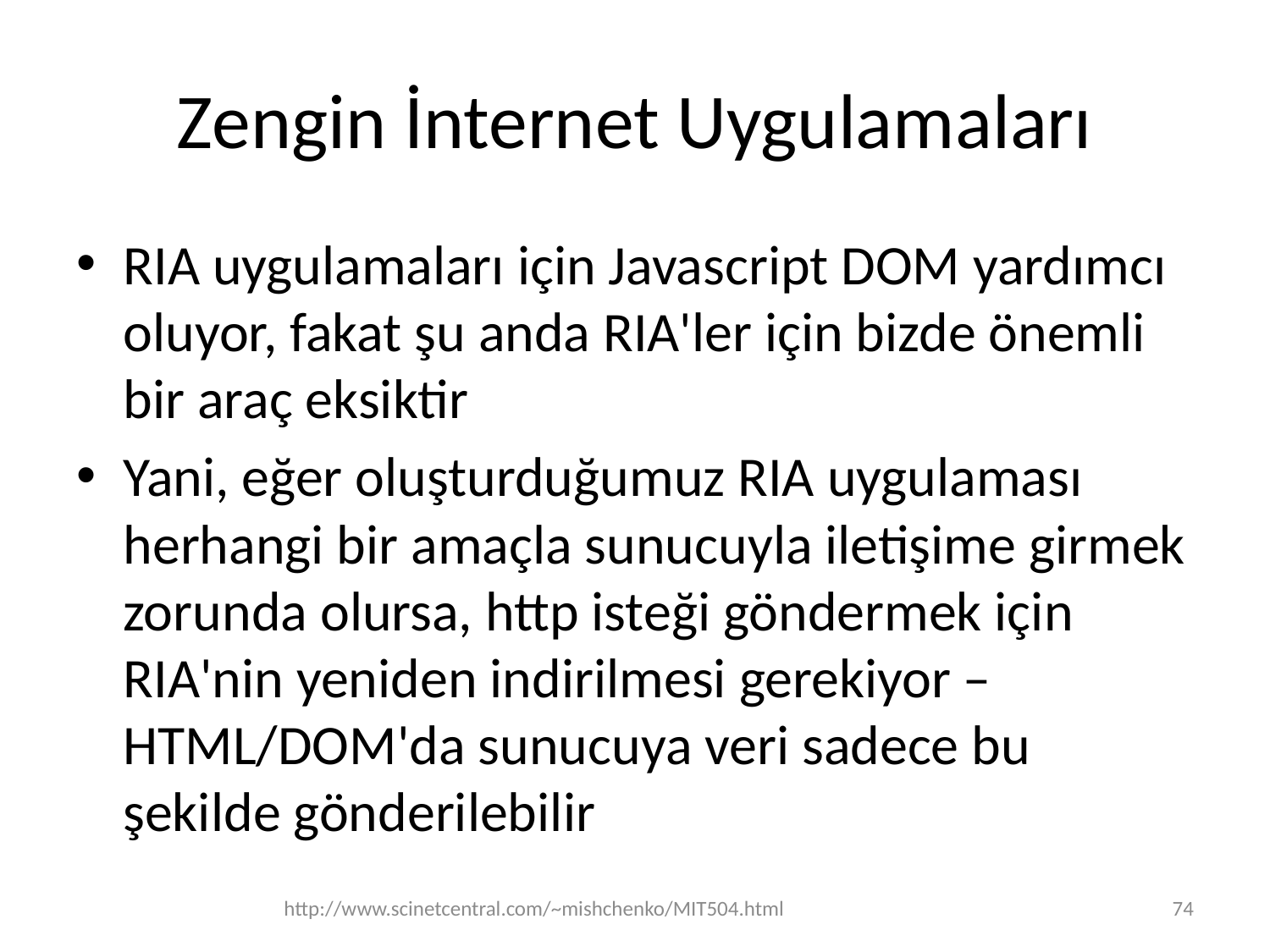

# Zengin İnternet Uygulamaları
RIA uygulamaları için Javascript DOM yardımcı oluyor, fakat şu anda RIA'ler için bizde önemli bir araç eksiktir
Yani, eğer oluşturduğumuz RIA uygulaması herhangi bir amaçla sunucuyla iletişime girmek zorunda olursa, http isteği göndermek için RIA'nin yeniden indirilmesi gerekiyor – HTML/DOM'da sunucuya veri sadece bu şekilde gönderilebilir
http://www.scinetcentral.com/~mishchenko/MIT504.html
74